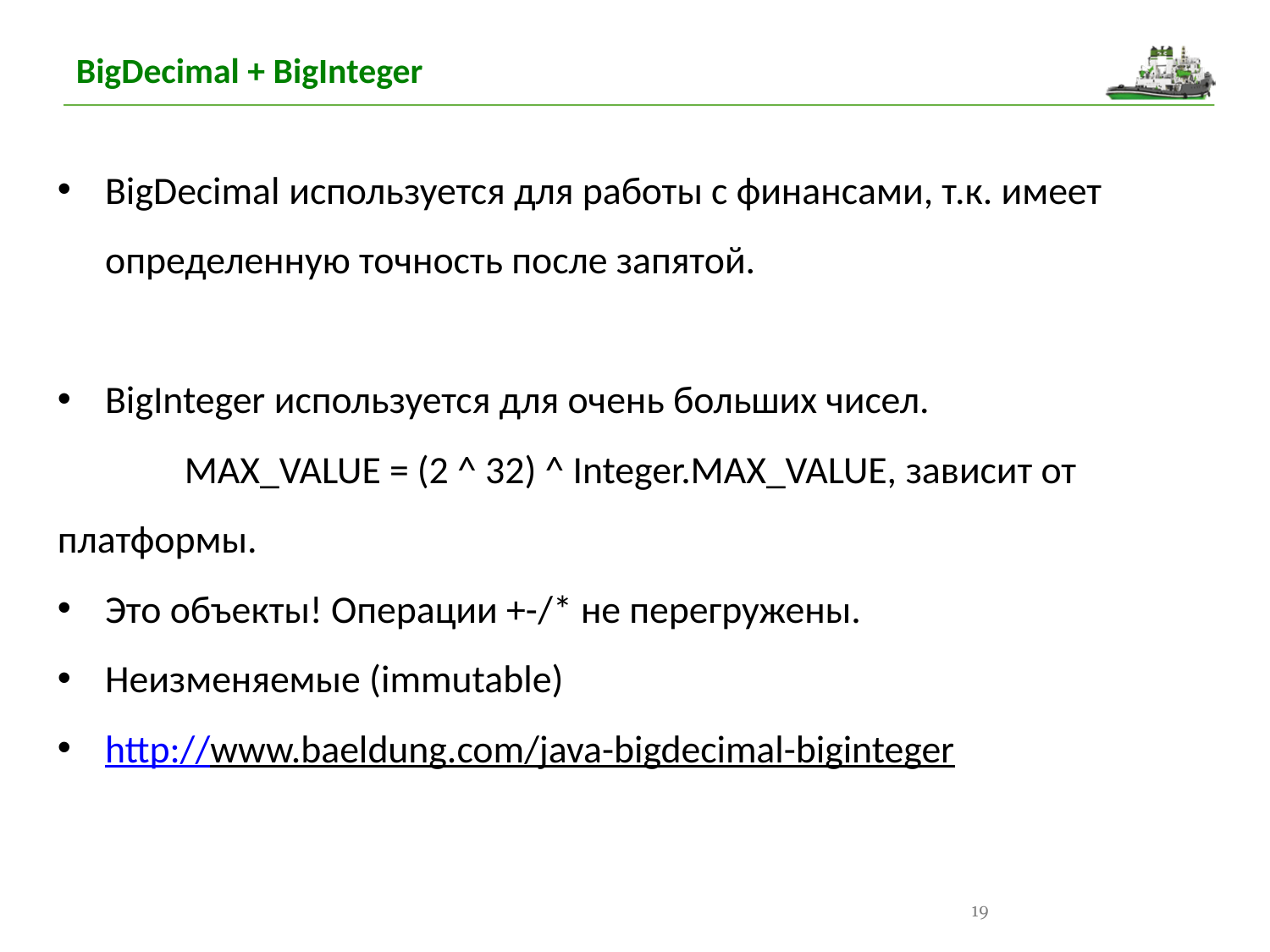

BigDecimal + BigInteger

BigDecimal используется для работы с финансами, т.к. имеет определенную точность после запятой.

BigInteger используется для очень больших чисел.
	MAX_VALUE = (2 ^ 32) ^ Integer.MAX_VALUE, зависит от платформы.
Это объекты! Операции +-/* не перегружены.
Неизменяемые (immutable)
http://www.baeldung.com/java-bigdecimal-biginteger
19